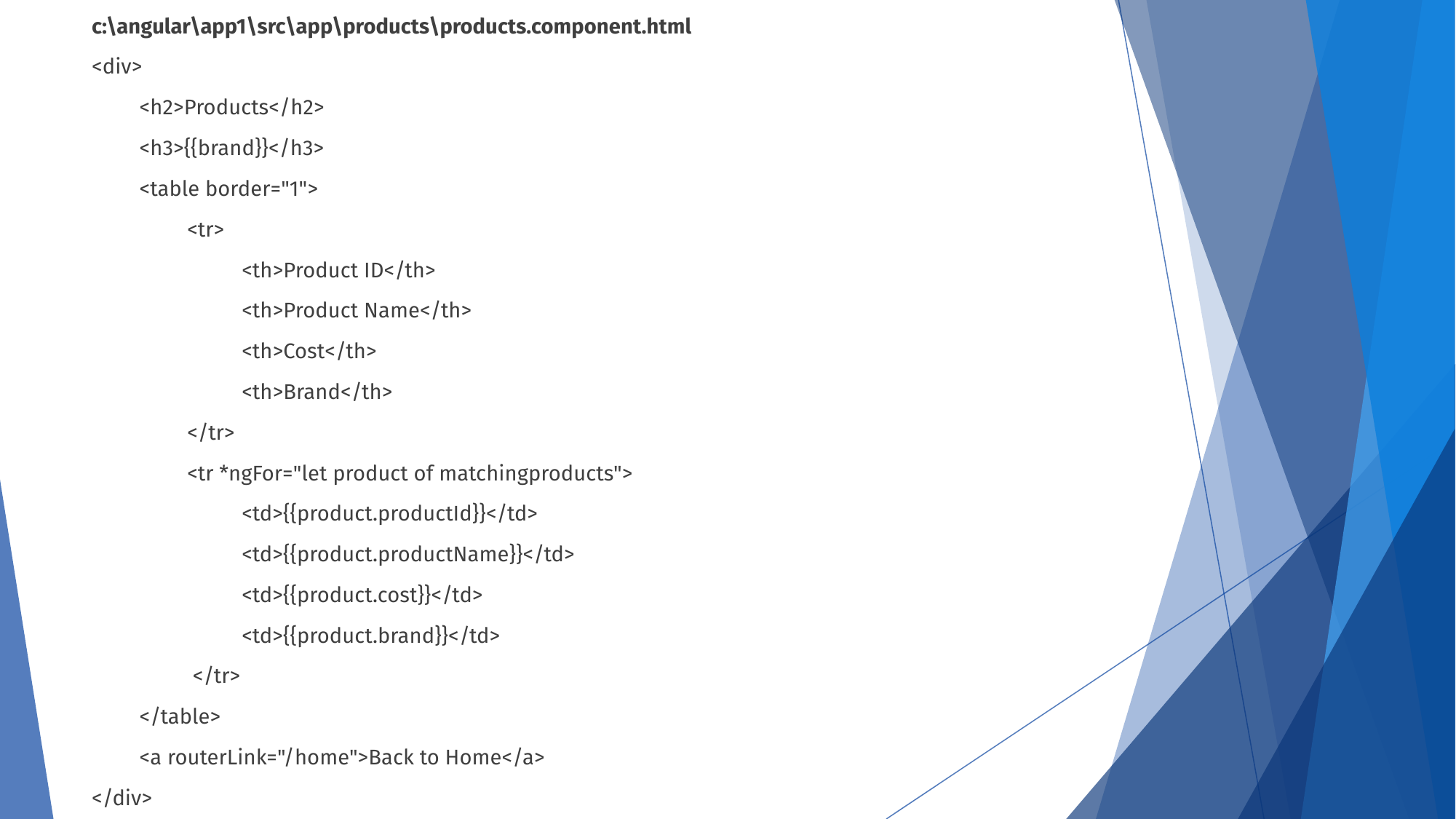

c:\angular\app1\src\app\products\products.component.html
<div>
<h2>Products</h2>
<h3>{{brand}}</h3>
<table border="1">
<tr>
<th>Product ID</th>
<th>Product Name</th>
<th>Cost</th>
<th>Brand</th>
</tr>
<tr *ngFor="let product of matchingproducts">
<td>{{product.productId}}</td>
<td>{{product.productName}}</td>
<td>{{product.cost}}</td>
<td>{{product.brand}}</td>
 </tr>
</table>
<a routerLink="/home">Back to Home</a>
</div>